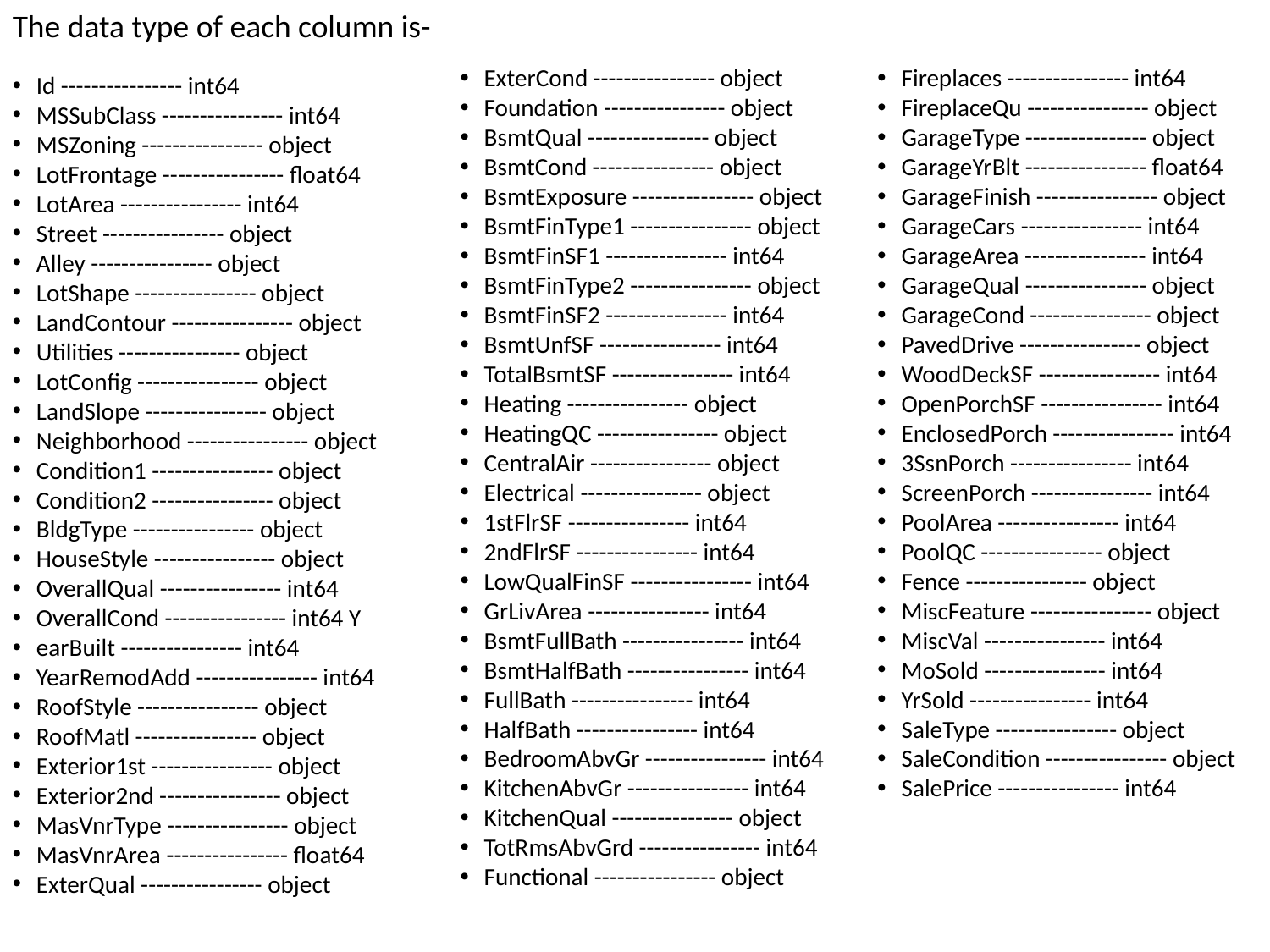

The data type of each column is-

Id ---------------- int64
MSSubClass ---------------- int64
MSZoning ---------------- object
LotFrontage ---------------- float64
LotArea ---------------- int64
Street ---------------- object
Alley ---------------- object
LotShape ---------------- object
LandContour ---------------- object
Utilities ---------------- object
LotConfig ---------------- object
LandSlope ---------------- object
Neighborhood ---------------- object
Condition1 ---------------- object
Condition2 ---------------- object
BldgType ---------------- object
HouseStyle ---------------- object
OverallQual ---------------- int64
OverallCond ---------------- int64 Y
earBuilt ---------------- int64
YearRemodAdd ---------------- int64
RoofStyle ---------------- object
RoofMatl ---------------- object
Exterior1st ---------------- object
Exterior2nd ---------------- object
MasVnrType ---------------- object
MasVnrArea ---------------- float64
ExterQual ---------------- object
ExterCond ---------------- object
Foundation ---------------- object
BsmtQual ---------------- object
BsmtCond ---------------- object
BsmtExposure ---------------- object
BsmtFinType1 ---------------- object
BsmtFinSF1 ---------------- int64
BsmtFinType2 ---------------- object
BsmtFinSF2 ---------------- int64
BsmtUnfSF ---------------- int64
TotalBsmtSF ---------------- int64
Heating ---------------- object
HeatingQC ---------------- object
CentralAir ---------------- object
Electrical ---------------- object
1stFlrSF ---------------- int64
2ndFlrSF ---------------- int64
LowQualFinSF ---------------- int64
GrLivArea ---------------- int64
BsmtFullBath ---------------- int64
BsmtHalfBath ---------------- int64
FullBath ---------------- int64
HalfBath ---------------- int64
BedroomAbvGr ---------------- int64
KitchenAbvGr ---------------- int64
KitchenQual ---------------- object
TotRmsAbvGrd ---------------- int64
Functional ---------------- object
Fireplaces ---------------- int64
FireplaceQu ---------------- object
GarageType ---------------- object
GarageYrBlt ---------------- float64
GarageFinish ---------------- object
GarageCars ---------------- int64
GarageArea ---------------- int64
GarageQual ---------------- object
GarageCond ---------------- object
PavedDrive ---------------- object
WoodDeckSF ---------------- int64
OpenPorchSF ---------------- int64
EnclosedPorch ---------------- int64
3SsnPorch ---------------- int64
ScreenPorch ---------------- int64
PoolArea ---------------- int64
PoolQC ---------------- object
Fence ---------------- object
MiscFeature ---------------- object
MiscVal ---------------- int64
MoSold ---------------- int64
YrSold ---------------- int64
SaleType ---------------- object
SaleCondition ---------------- object
SalePrice ---------------- int64